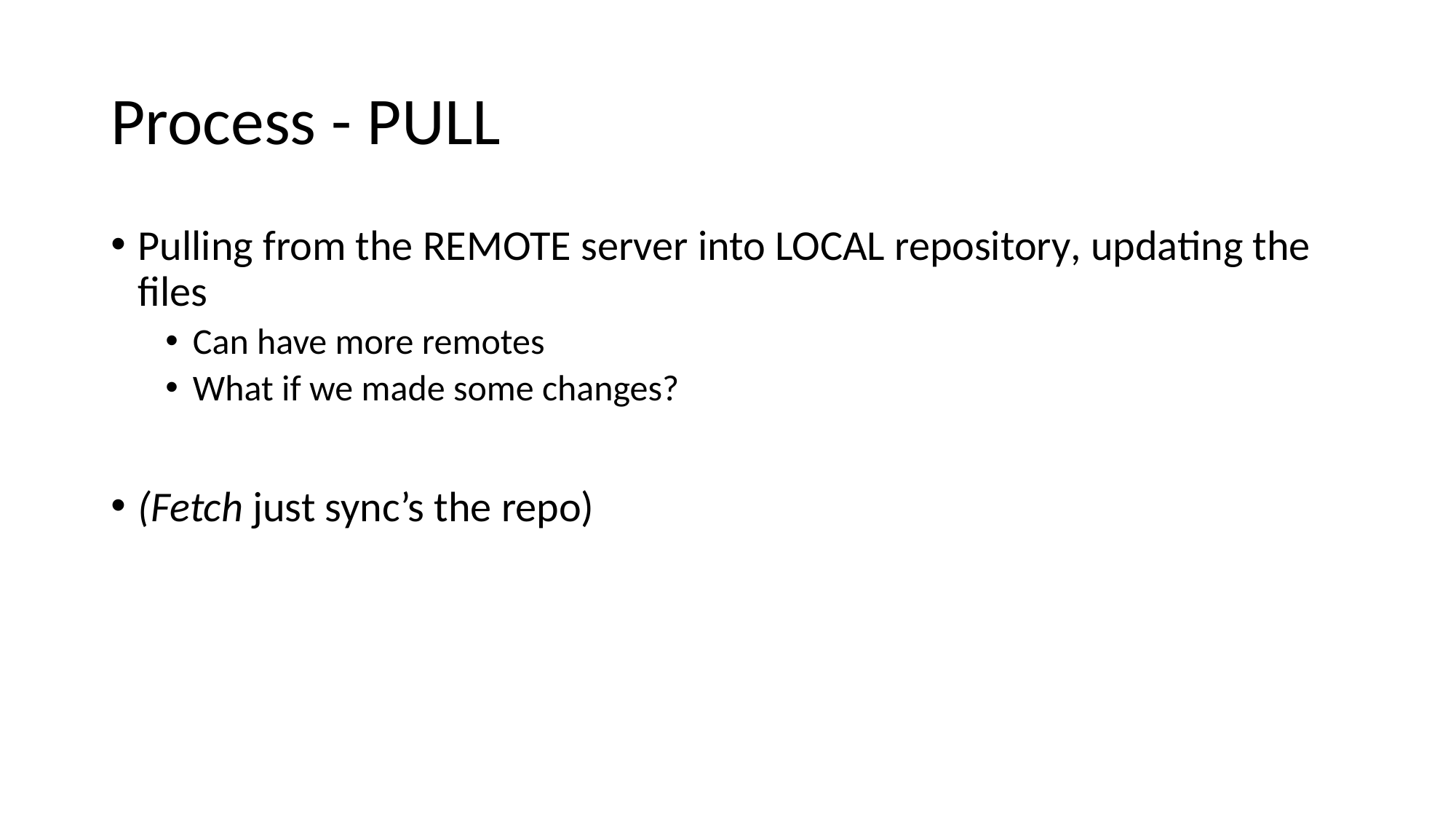

# Process - PULL
Pulling from the REMOTE server into LOCAL repository, updating the files
Can have more remotes
What if we made some changes?

(Fetch just sync’s the repo)